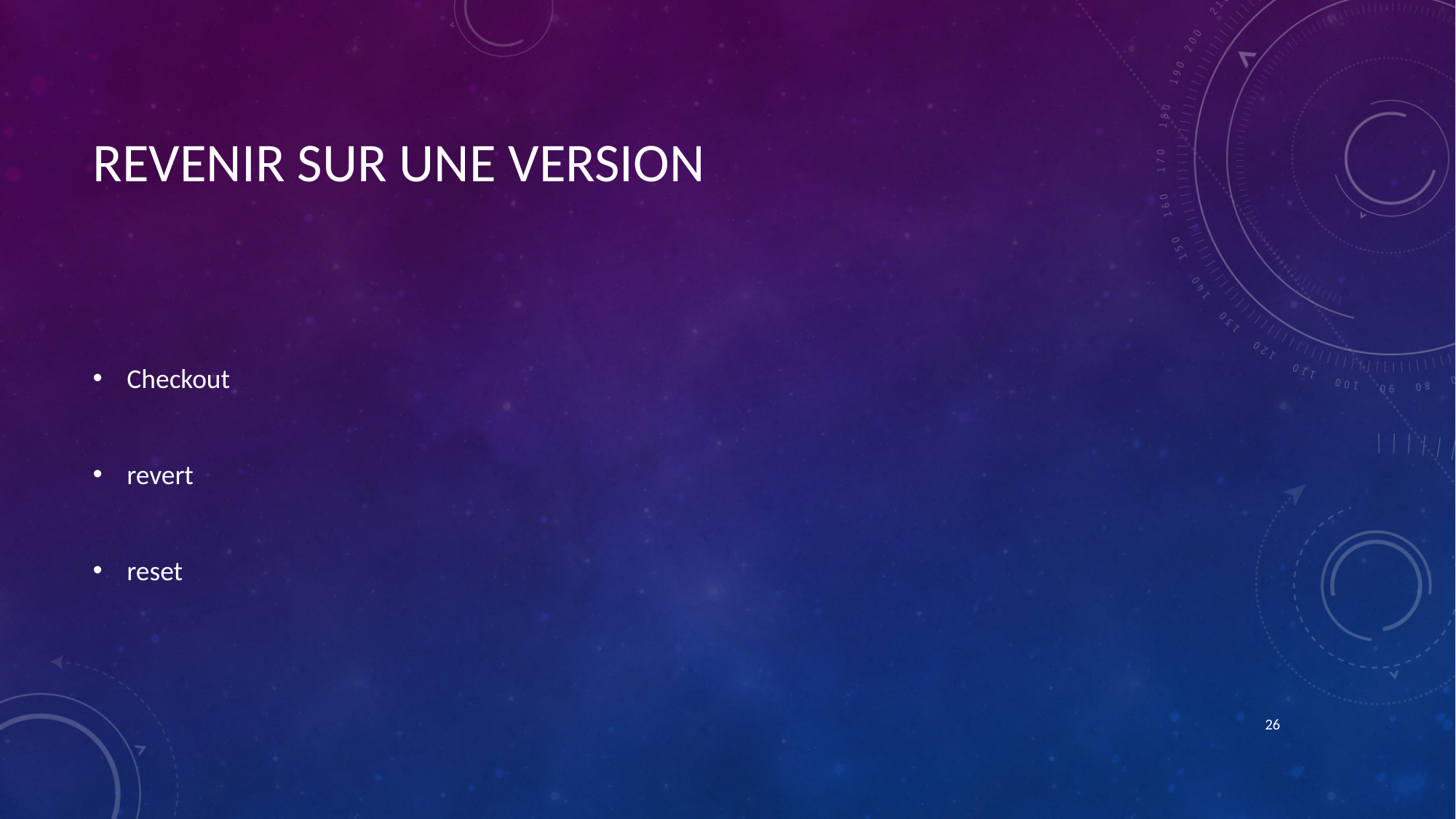

# Revenir sur une version
Checkout

revert

reset
26